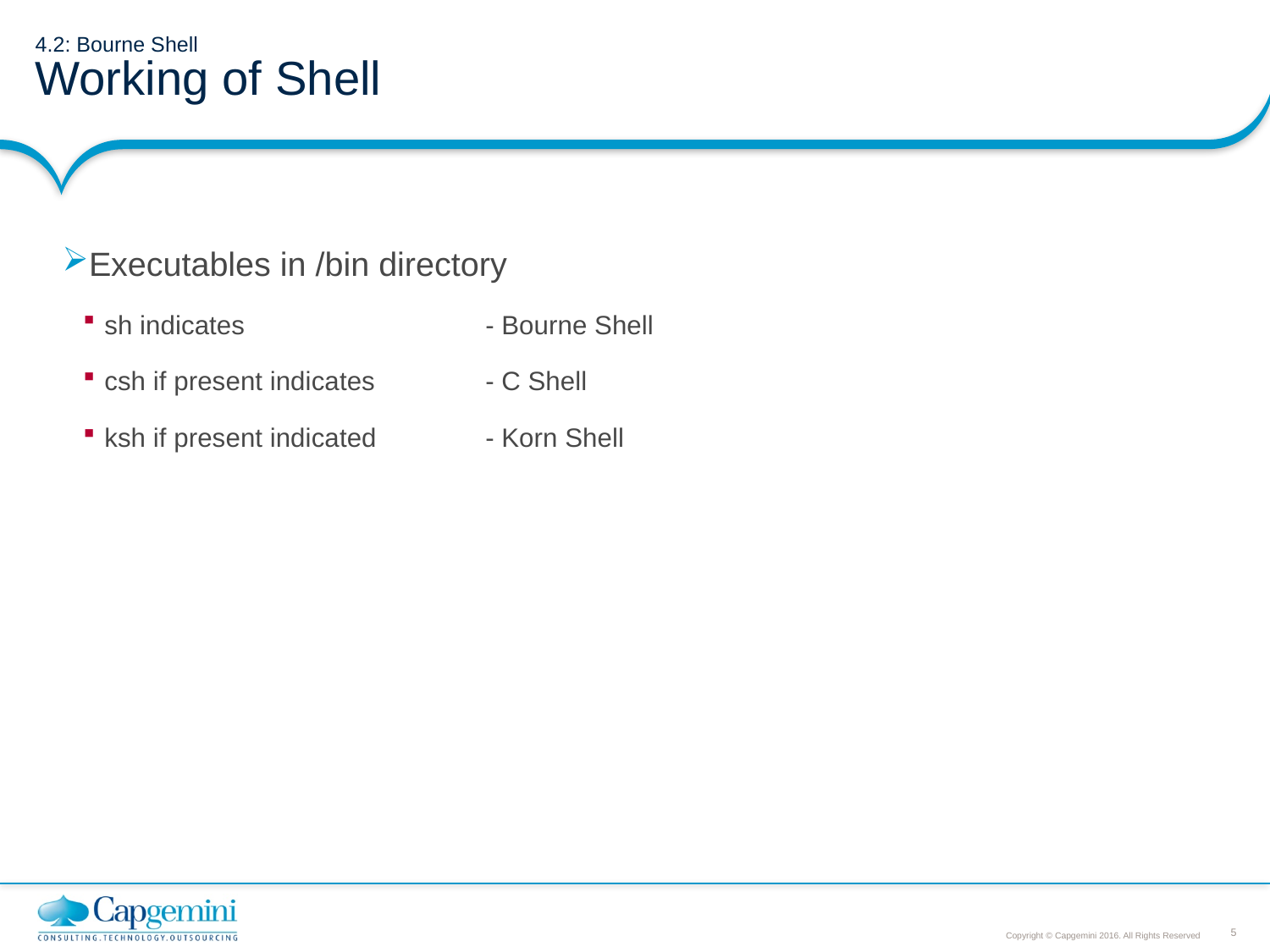

# 4.2: Bourne Shell Working of Shell
Executables in /bin directory
sh indicates		- Bourne Shell
csh if present indicates	- C Shell
ksh if present indicated	- Korn Shell